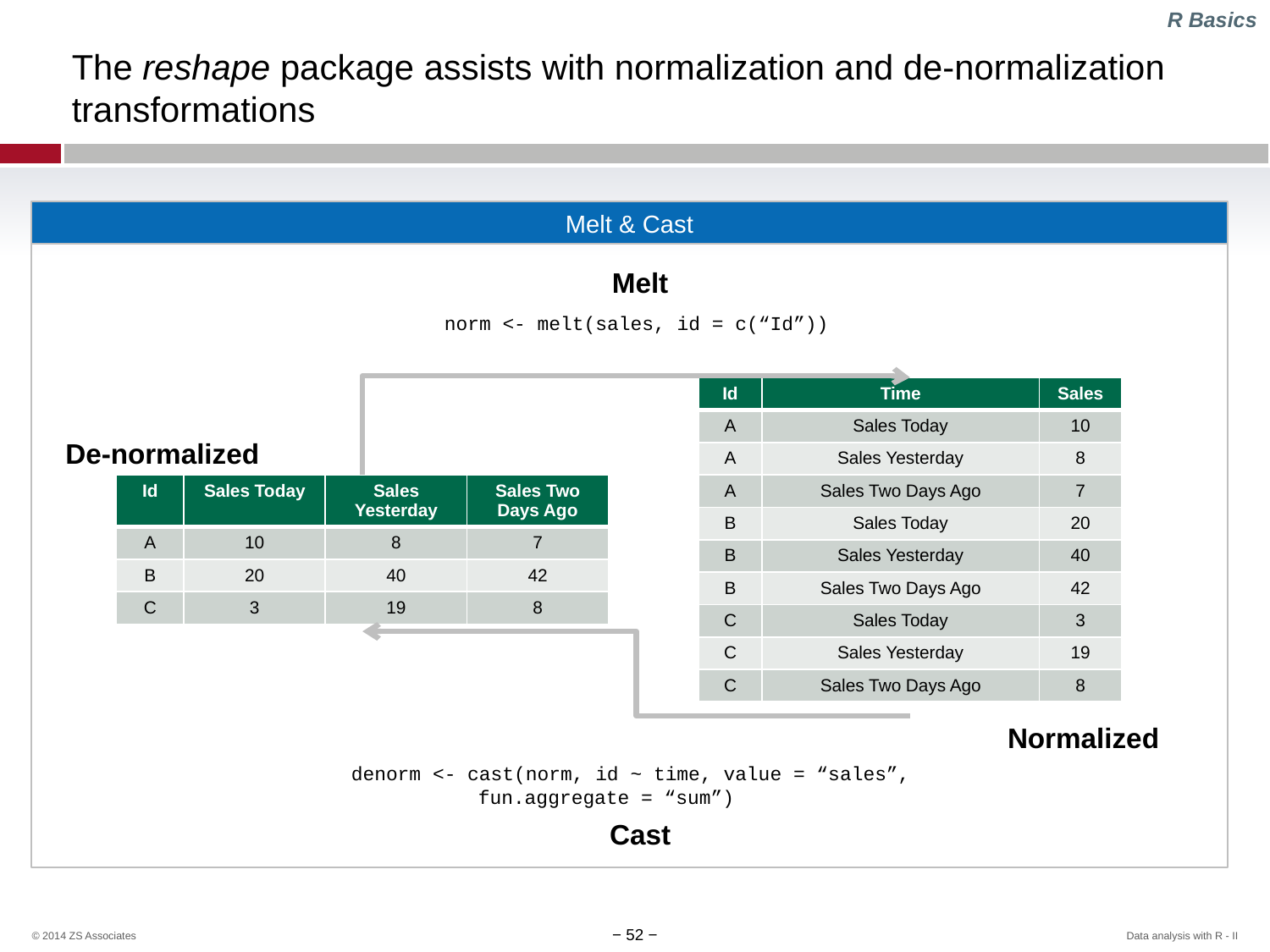

R Basics
# The reshape package assists with normalization and de-normalization transformations
Melt & Cast
Melt

norm <- melt(sales, id = c(“Id”))
| Id | Time | Sales |
| --- | --- | --- |
| A | Sales Today | 10 |
| A | Sales Yesterday | 8 |
| A | Sales Two Days Ago | 7 |
| B | Sales Today | 20 |
| B | Sales Yesterday | 40 |
| B | Sales Two Days Ago | 42 |
| C | Sales Today | 3 |
| C | Sales Yesterday | 19 |
| C | Sales Two Days Ago | 8 |
De-normalized
| Id | Sales Today | Sales Yesterday | Sales Two Days Ago |
| --- | --- | --- | --- |
| A | 10 | 8 | 7 |
| B | 20 | 40 | 42 |
| C | 3 | 19 | 8 |
Normalized
denorm <- cast(norm, id ~ time, value = “sales”, 	fun.aggregate = “sum”)
Cast